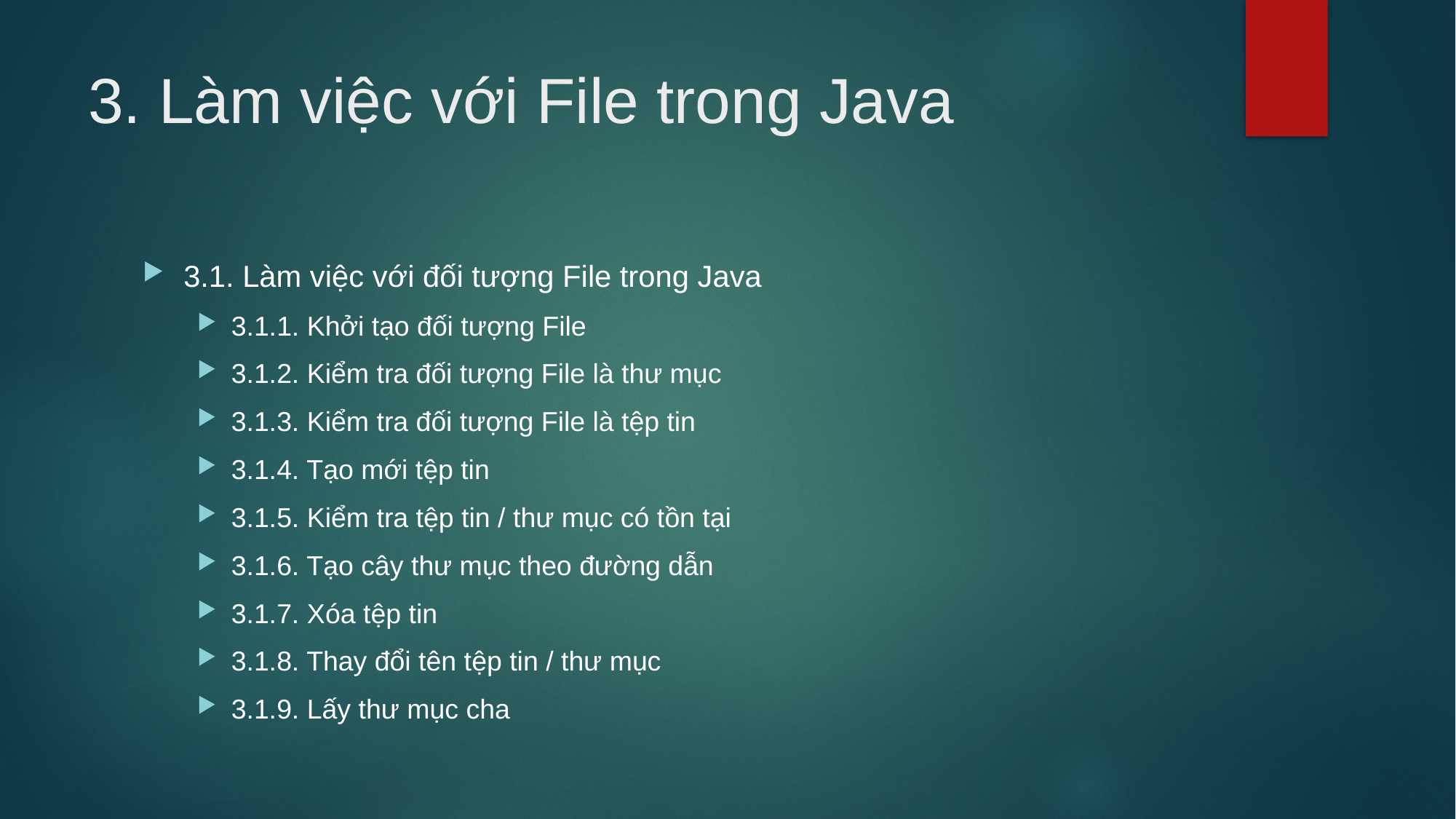

# 3. Làm việc với File trong Java
3.1. Làm việc với đối tượng File trong Java
3.1.1. Khởi tạo đối tượng File
3.1.2. Kiểm tra đối tượng File là thư mục
3.1.3. Kiểm tra đối tượng File là tệp tin
3.1.4. Tạo mới tệp tin
3.1.5. Kiểm tra tệp tin / thư mục có tồn tại
3.1.6. Tạo cây thư mục theo đường dẫn
3.1.7. Xóa tệp tin
3.1.8. Thay đổi tên tệp tin / thư mục
3.1.9. Lấy thư mục cha